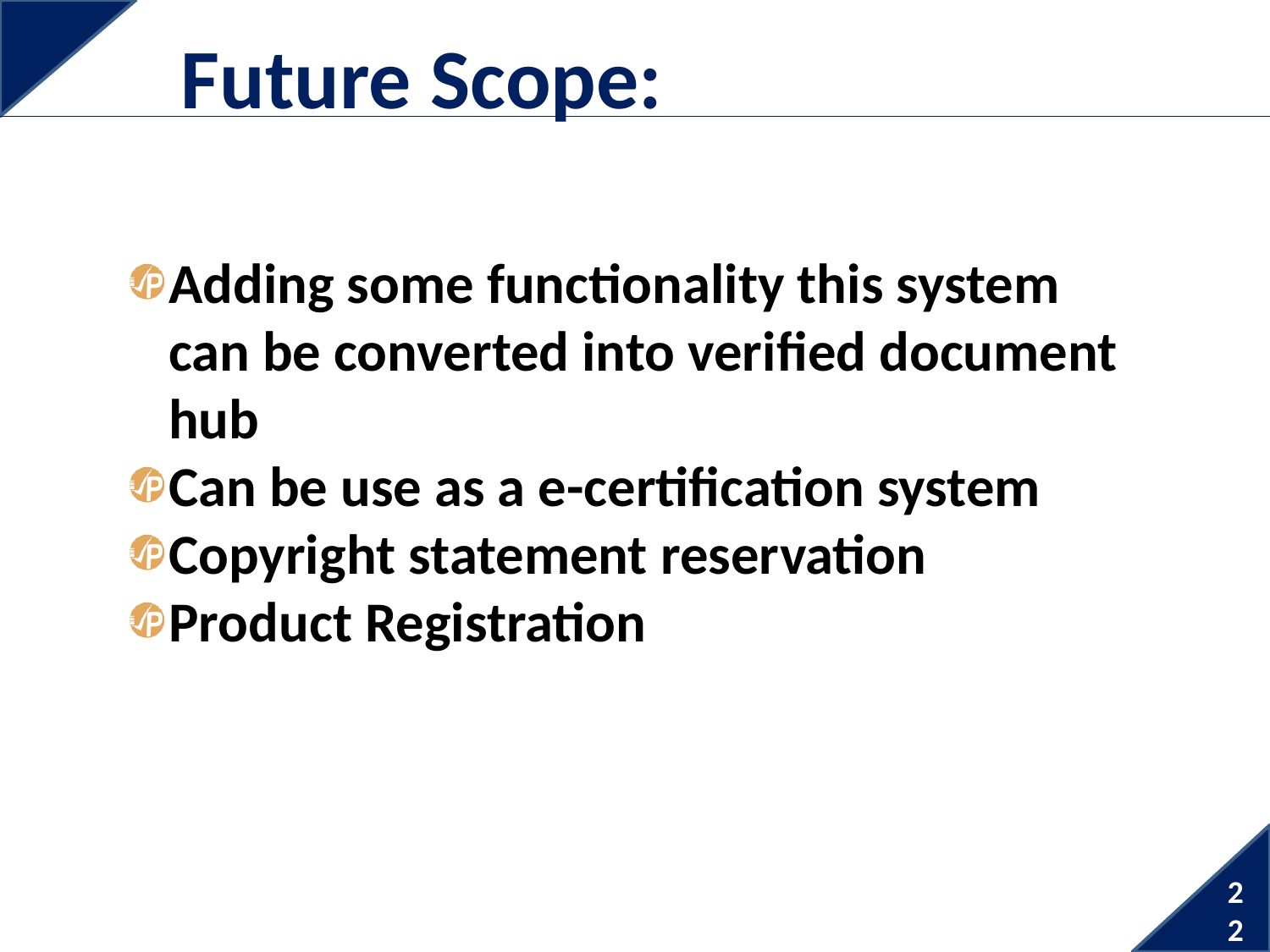

Future Scope:

Adding some functionality this system can be converted into verified document hub
Can be use as a e-certification system
Copyright statement reservation
Product Registration

22